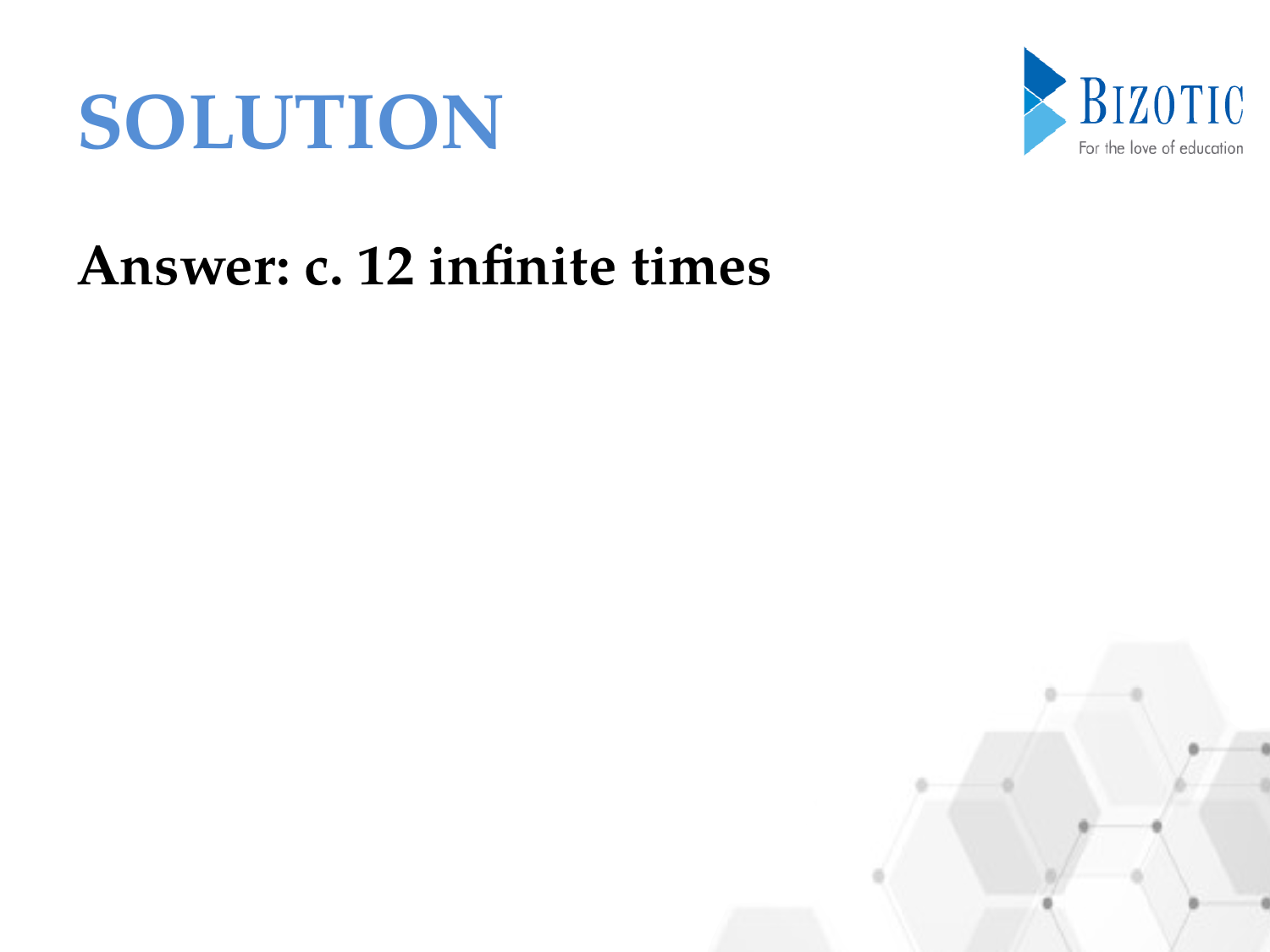

# SOLUTION
Answer: c. 12 infinite times